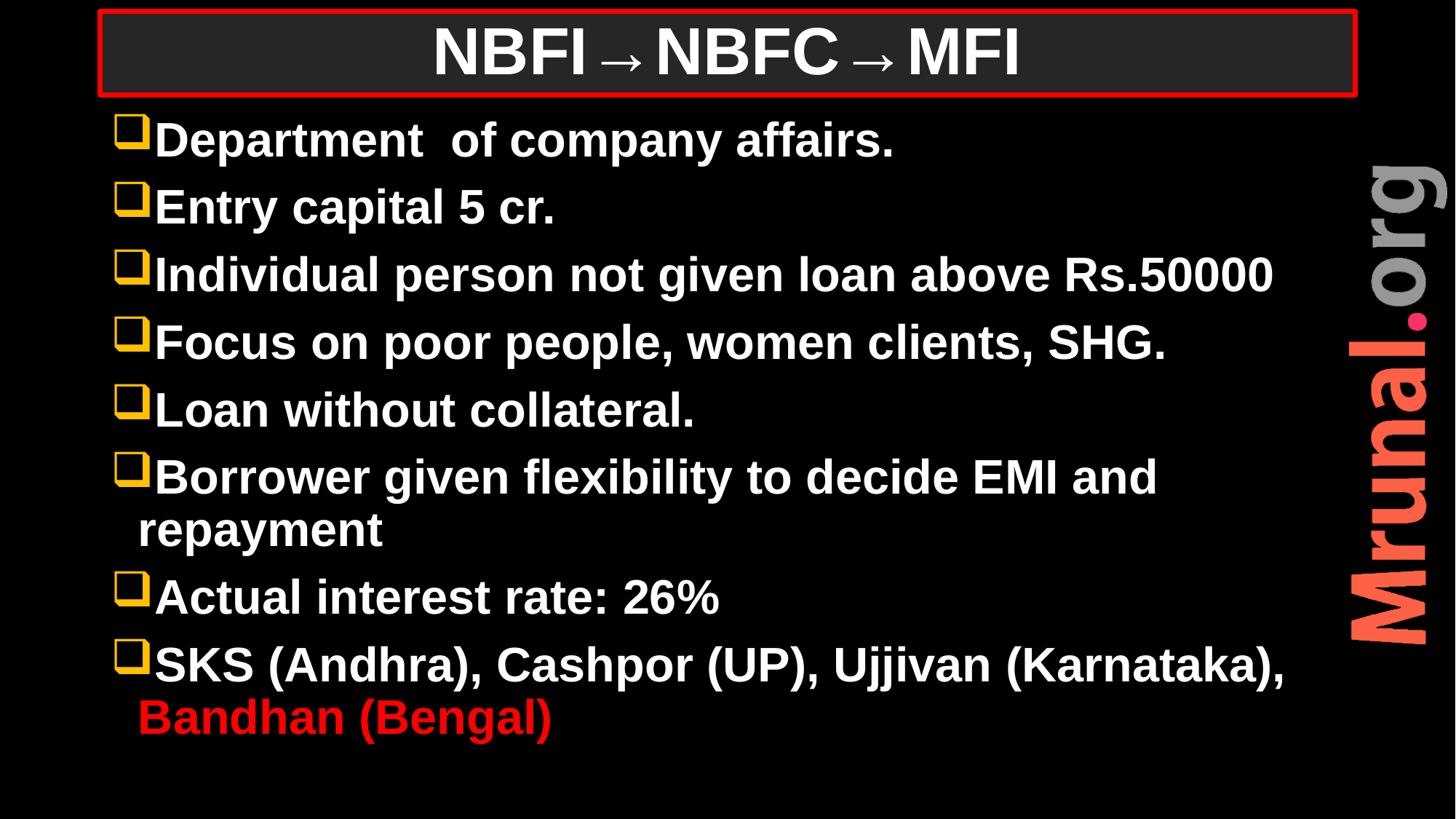

# NBFI→NBFC→MFI
Department  of company affairs.
Entry capital 5 cr.
Individual person not given loan above Rs.50000
Focus on poor people, women clients, SHG.
Loan without collateral.
Borrower given flexibility to decide EMI and repayment
Actual interest rate: 26%
SKS (Andhra), Cashpor (UP), Ujjivan (Karnataka), Bandhan (Bengal)